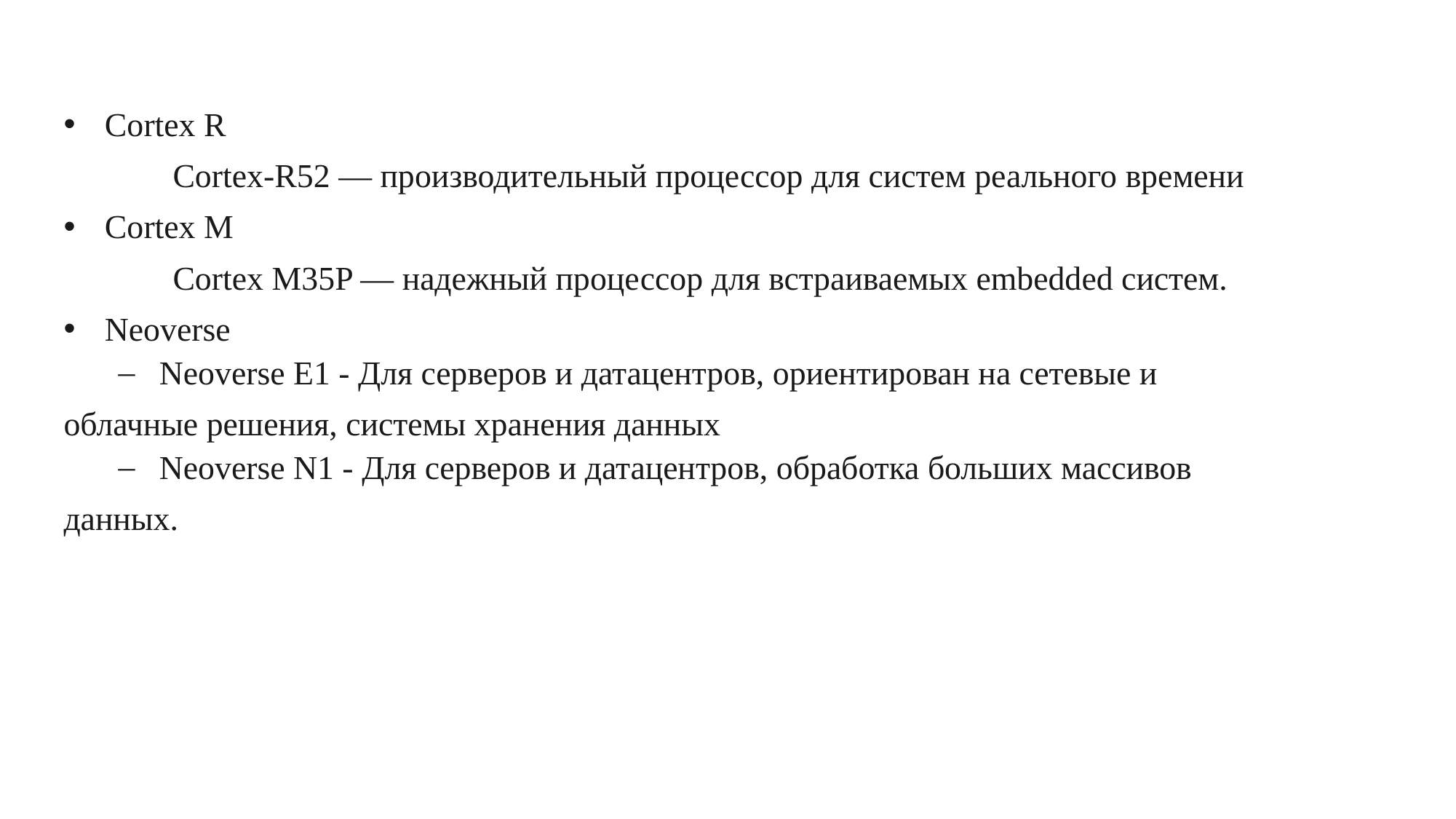

Cortex R
	Cortex-R52 — производительный процессор для систем реального времени
Cortex M
	Cortex M35P — надежный процессор для встраиваемых embedded систем.
Neoverse
Neoverse E1 - Для серверов и датацентров, ориентирован на сетевые и
облачные решения, системы хранения данных
Neoverse N1 - Для серверов и датацентров, обработка больших массивов
данных.